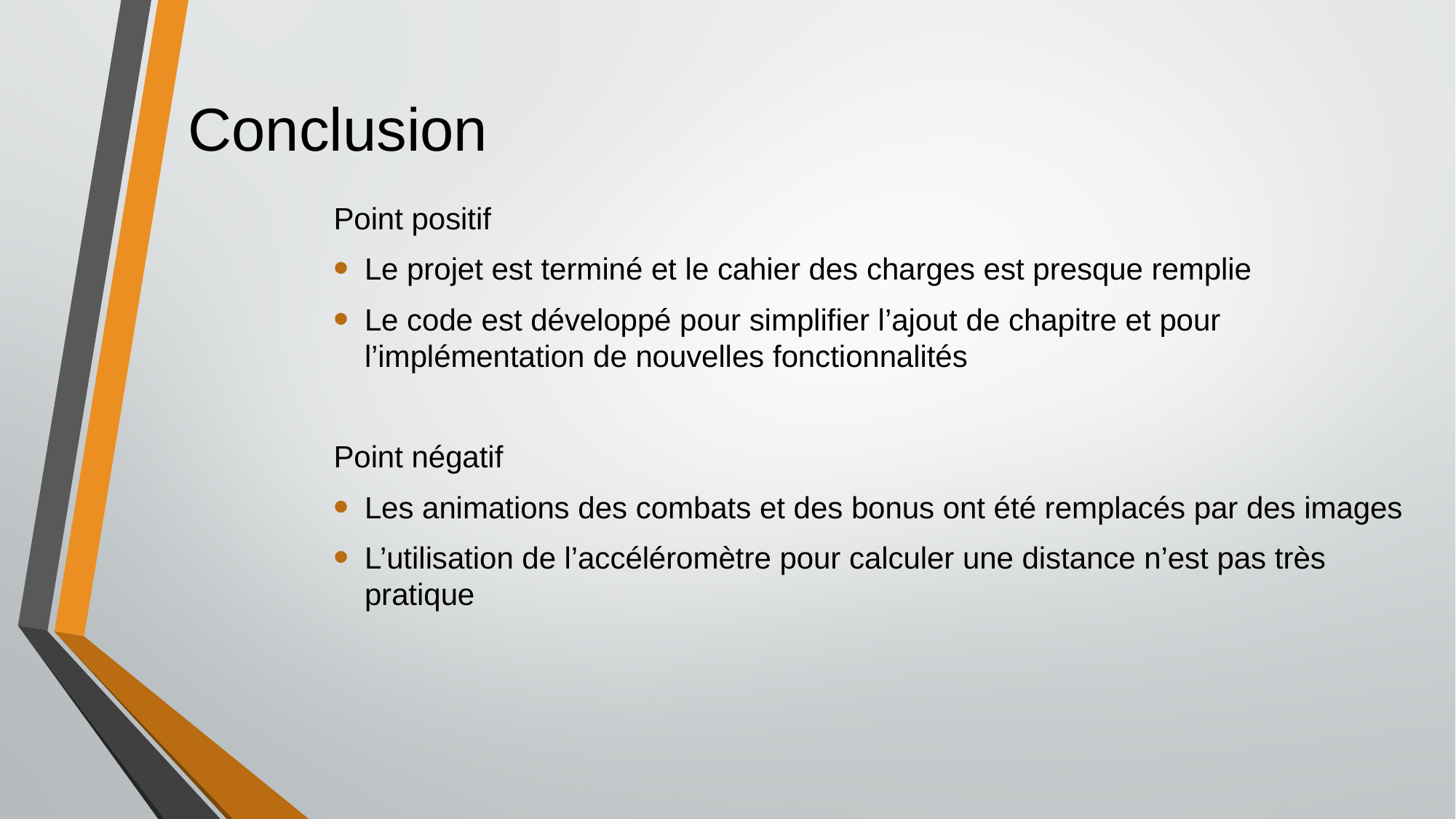

# Conclusion
Point positif
Le projet est terminé et le cahier des charges est presque remplie
Le code est développé pour simplifier l’ajout de chapitre et pour l’implémentation de nouvelles fonctionnalités

Point négatif
Les animations des combats et des bonus ont été remplacés par des images
L’utilisation de l’accéléromètre pour calculer une distance n’est pas très pratique